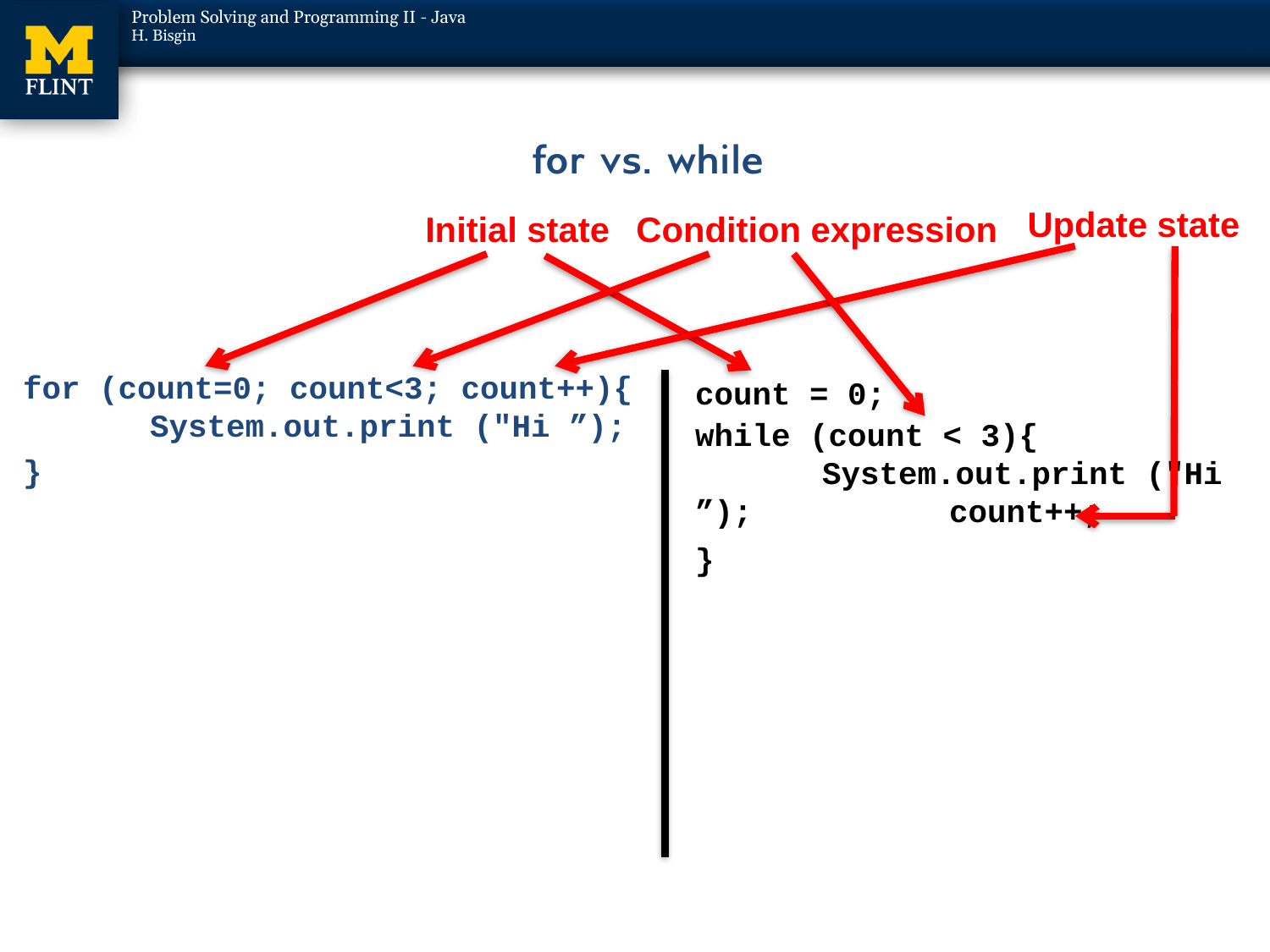

# for vs. while
Update state
Initial state
Condition expression
	count = 0;
while (count < 3){
	System.out.print ("Hi ”);		count++;
	}
for (count=0; count<3; count++){
	System.out.print ("Hi ”);
}